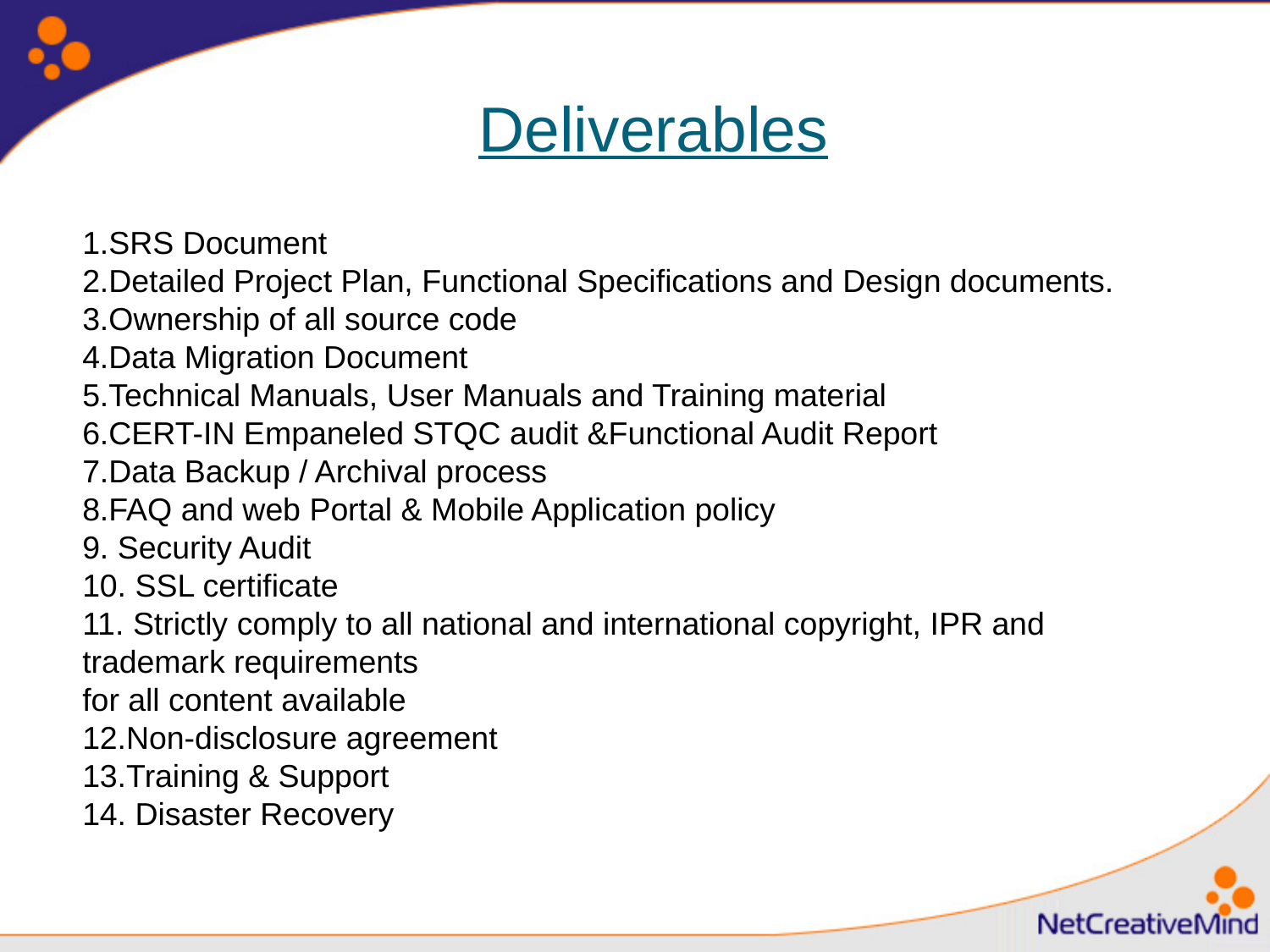

# Deliverables
1.SRS Document
2.Detailed Project Plan, Functional Specifications and Design documents.
3.Ownership of all source code
4.Data Migration Document
5.Technical Manuals, User Manuals and Training material
6.CERT-IN Empaneled STQC audit &Functional Audit Report
7.Data Backup / Archival process
8.FAQ and web Portal & Mobile Application policy
9. Security Audit
10. SSL certificate
11. Strictly comply to all national and international copyright, IPR and trademark requirements
for all content available
12.Non-disclosure agreement
13.Training & Support
14. Disaster Recovery